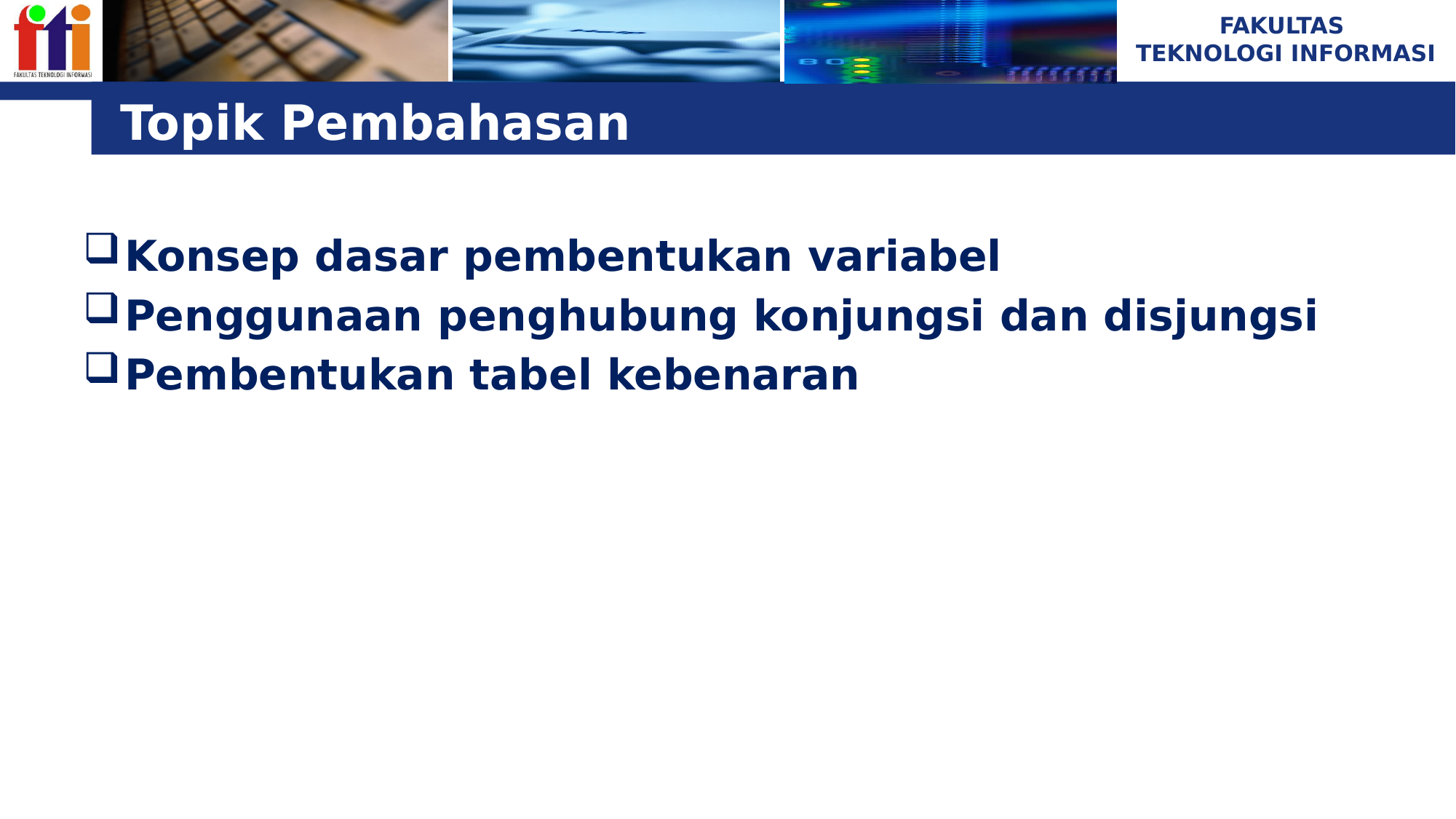

# Topik Pembahasan

Konsep dasar pembentukan variabel
Penggunaan penghubung konjungsi dan disjungsi
Pembentukan tabel kebenaran